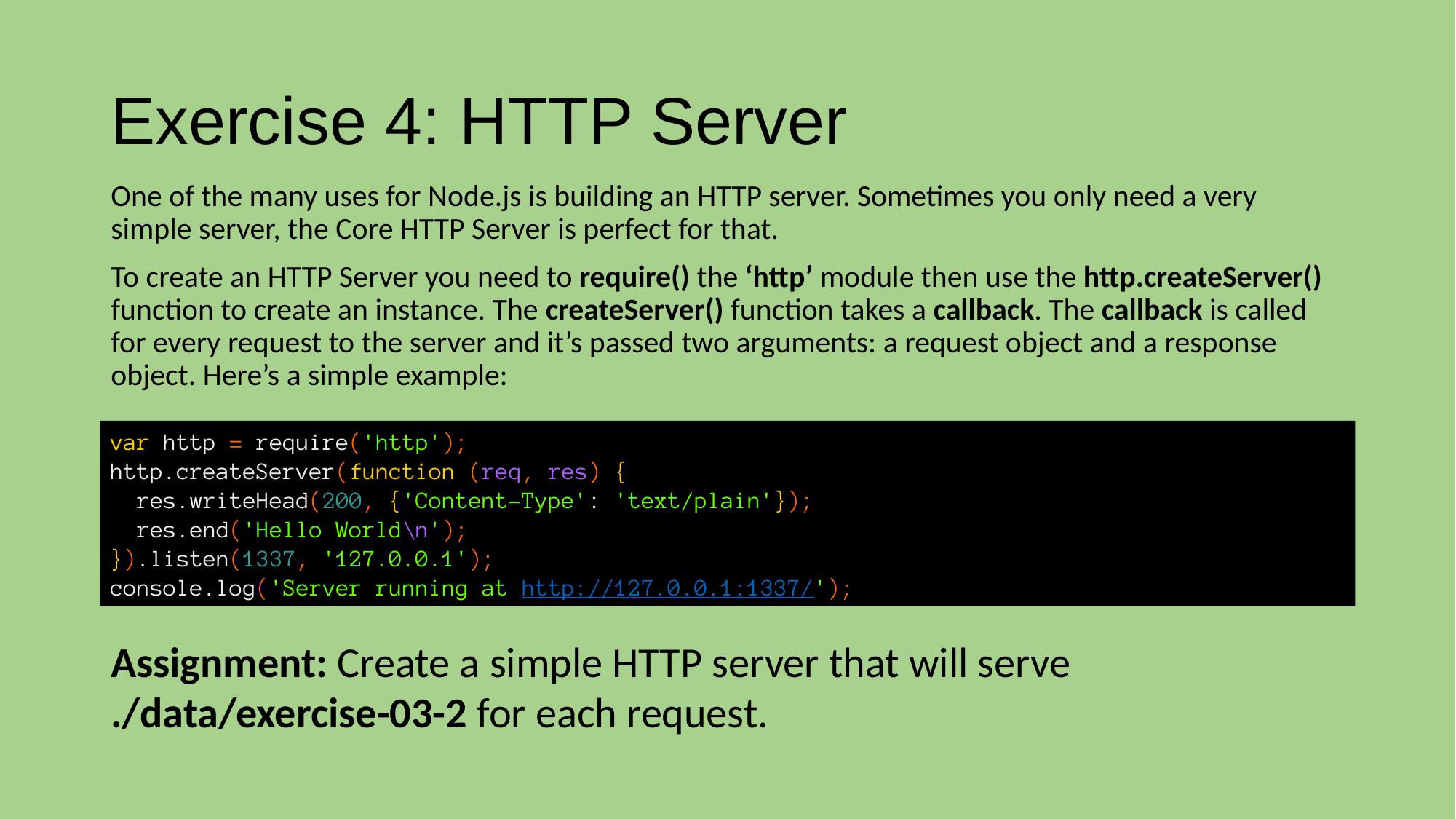

# Exercise 4: HTTP Server
One of the many uses for Node.js is building an HTTP server. Sometimes you only need a very simple server, the Core HTTP Server is perfect for that.
To create an HTTP Server you need to require() the ‘http’ module then use the http.createServer() function to create an instance. The createServer() function takes a callback. The callback is called for every request to the server and it’s passed two arguments: a request object and a response object. Here’s a simple example:
var http = require('http');
http.createServer(function (req, res) {
  res.writeHead(200, {'Content-Type': 'text/plain'});
  res.end('Hello World\n');
}).listen(1337, '127.0.0.1');
console.log('Server running at http://127.0.0.1:1337/');
Assignment: Create a simple HTTP server that will serve ./data/exercise-03-2 for each request.